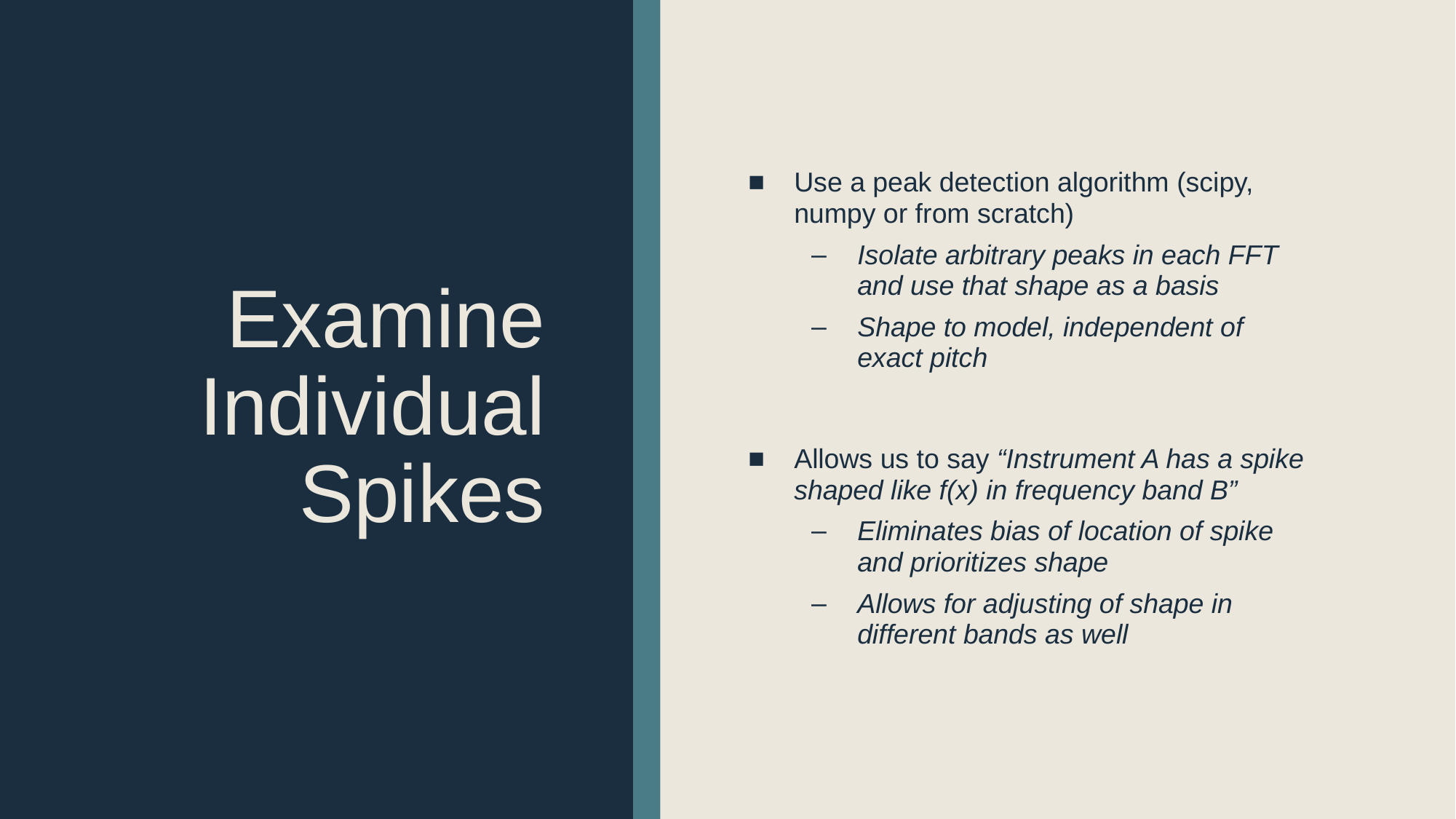

# Examine Individual Spikes
Use a peak detection algorithm (scipy, numpy or from scratch)
Isolate arbitrary peaks in each FFT and use that shape as a basis
Shape to model, independent of exact pitch

Allows us to say “Instrument A has a spike shaped like f(x) in frequency band B”
Eliminates bias of location of spike and prioritizes shape
Allows for adjusting of shape in different bands as well